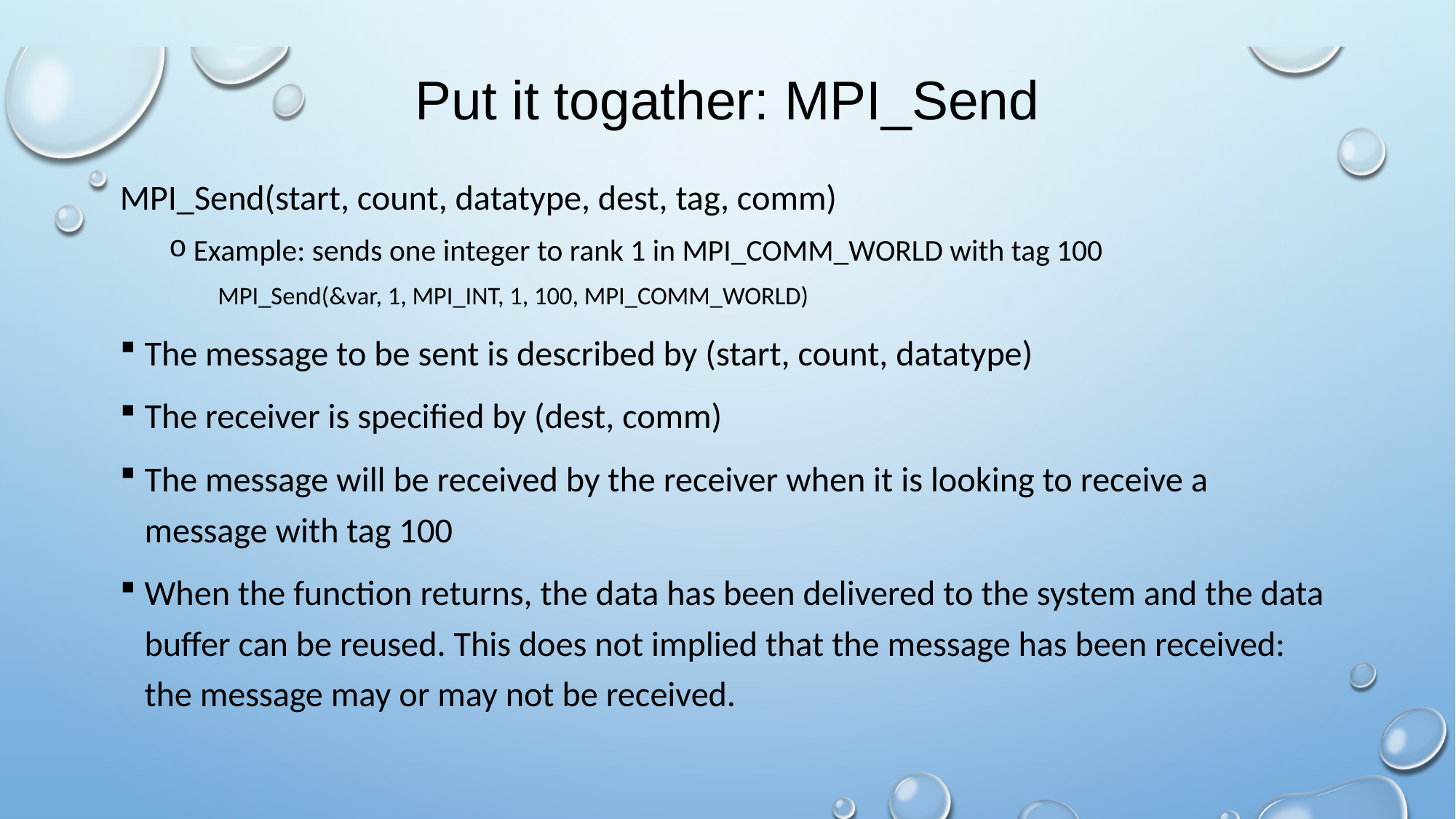

# Put it togather: MPI_Send
MPI_Send(start, count, datatype, dest, tag, comm)
Example: sends one integer to rank 1 in MPI_COMM_WORLD with tag 100
MPI_Send(&var, 1, MPI_INT, 1, 100, MPI_COMM_WORLD)
The message to be sent is described by (start, count, datatype)
The receiver is specified by (dest, comm)
The message will be received by the receiver when it is looking to receive a message with tag 100
When the function returns, the data has been delivered to the system and the data buffer can be reused. This does not implied that the message has been received: the message may or may not be received.